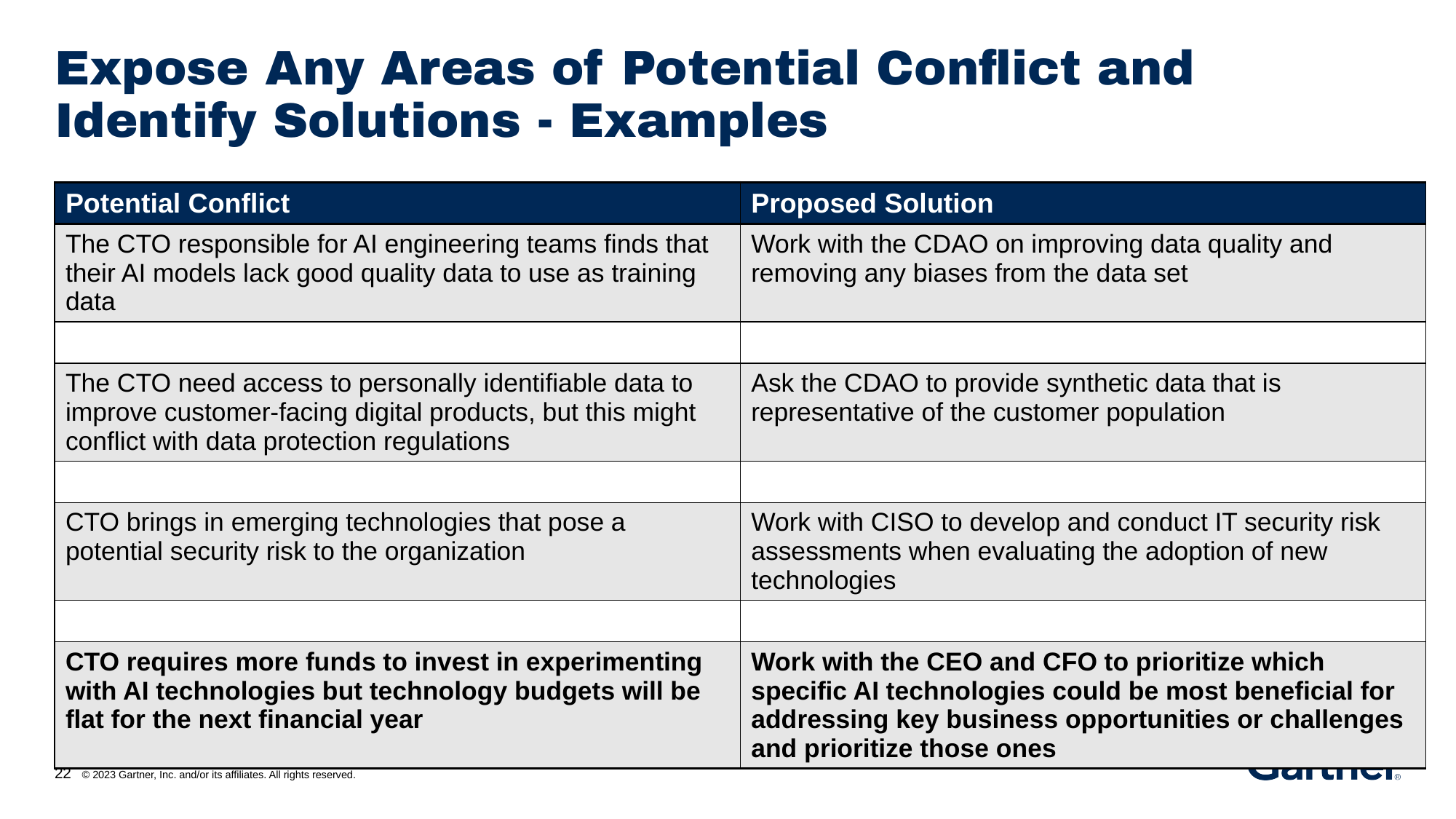

# Expose Any Areas of Potential Conflict and Identify Solutions - Examples
| Potential Conflict | Proposed Solution |
| --- | --- |
| The CTO responsible for AI engineering teams finds that their AI models lack good quality data to use as training data | Work with the CDAO on improving data quality and removing any biases from the data set |
|  |  |
| The CTO need access to personally identifiable data to improve customer-facing digital products, but this might conflict with data protection regulations | Ask the CDAO to provide synthetic data that is representative of the customer population |
|  |  |
| CTO brings in emerging technologies that pose a potential security risk to the organization | Work with CISO to develop and conduct IT security risk assessments when evaluating the adoption of new technologies |
|  |  |
| CTO requires more funds to invest in experimenting with AI technologies but technology budgets will be flat for the next financial year | Work with the CEO and CFO to prioritize which specific AI technologies could be most beneficial for addressing key business opportunities or challenges and prioritize those ones |